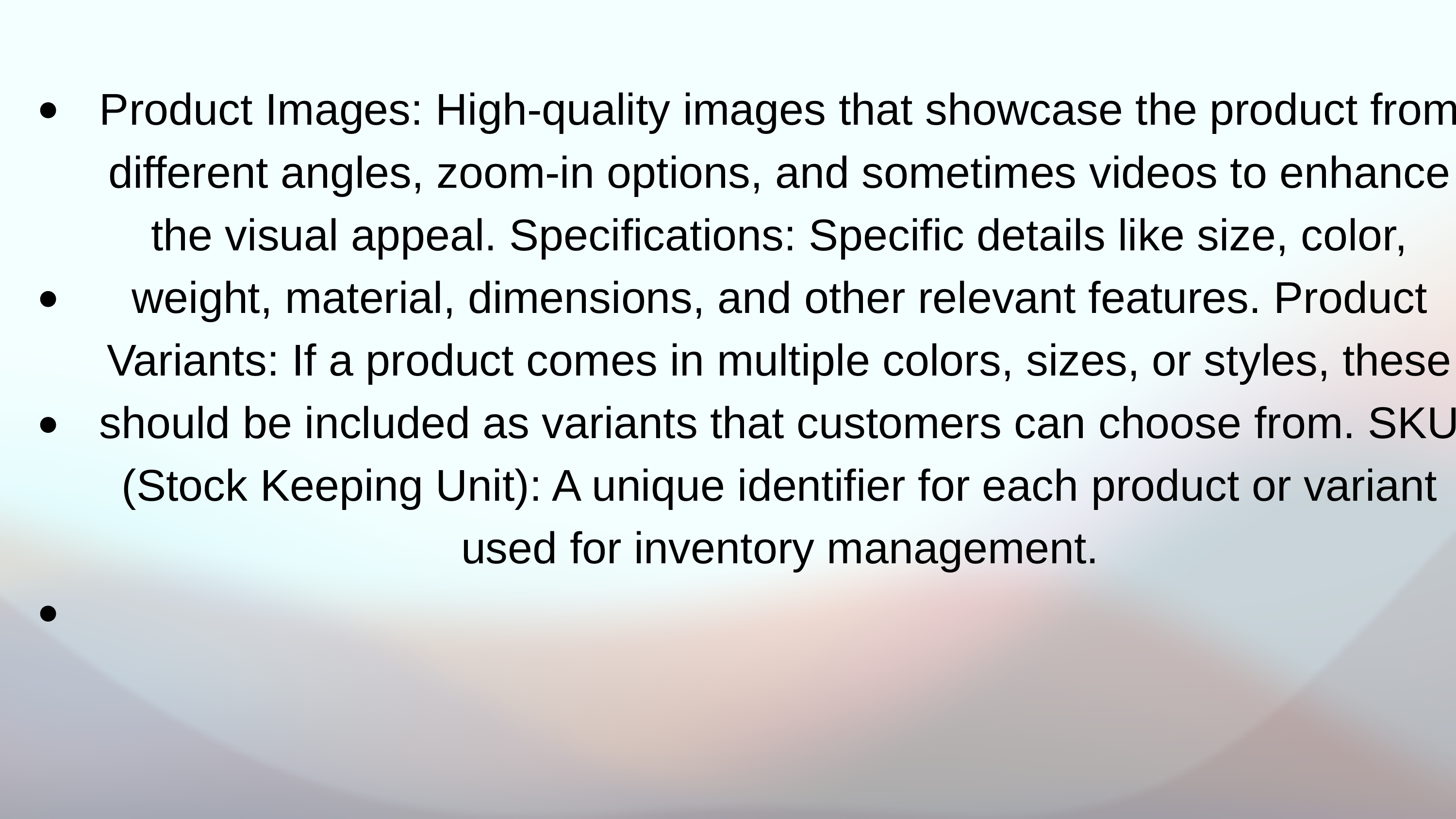

Product Images: High-quality images that showcase the product from different angles, zoom-in options, and sometimes videos to enhance the visual appeal. Specifications: Specific details like size, color, weight, material, dimensions, and other relevant features. Product Variants: If a product comes in multiple colors, sizes, or styles, these should be included as variants that customers can choose from. SKU (Stock Keeping Unit): A unique identifier for each product or variant used for inventory management.